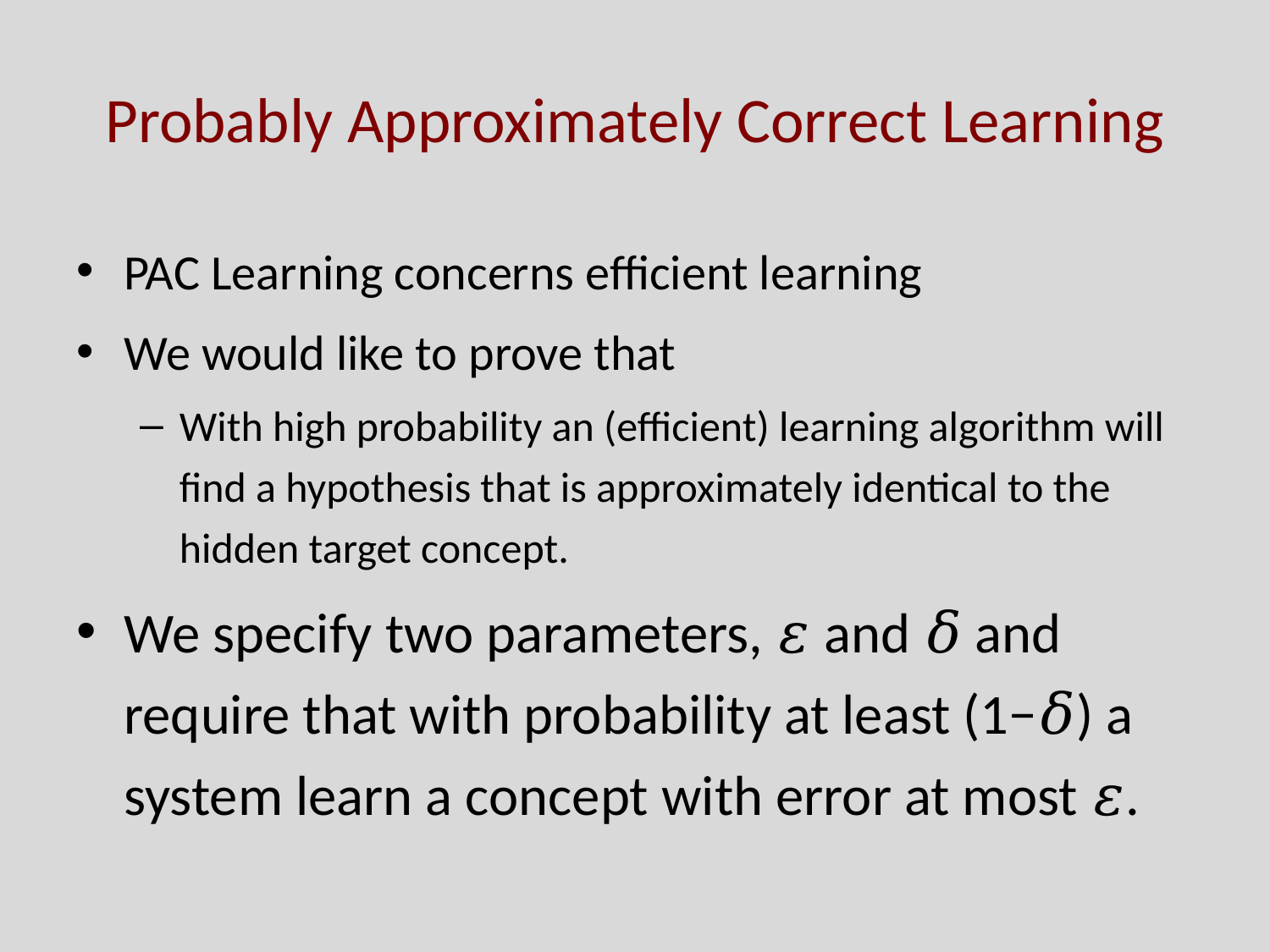

# Probably Approximately Correct Learning
PAC Learning concerns efficient learning
We would like to prove that
With high probability an (efficient) learning algorithm will find a hypothesis that is approximately identical to the hidden target concept.
We specify two parameters, 𝜀 and 𝛿 and require that with probability at least (1−𝛿) a system learn a concept with error at most 𝜀.